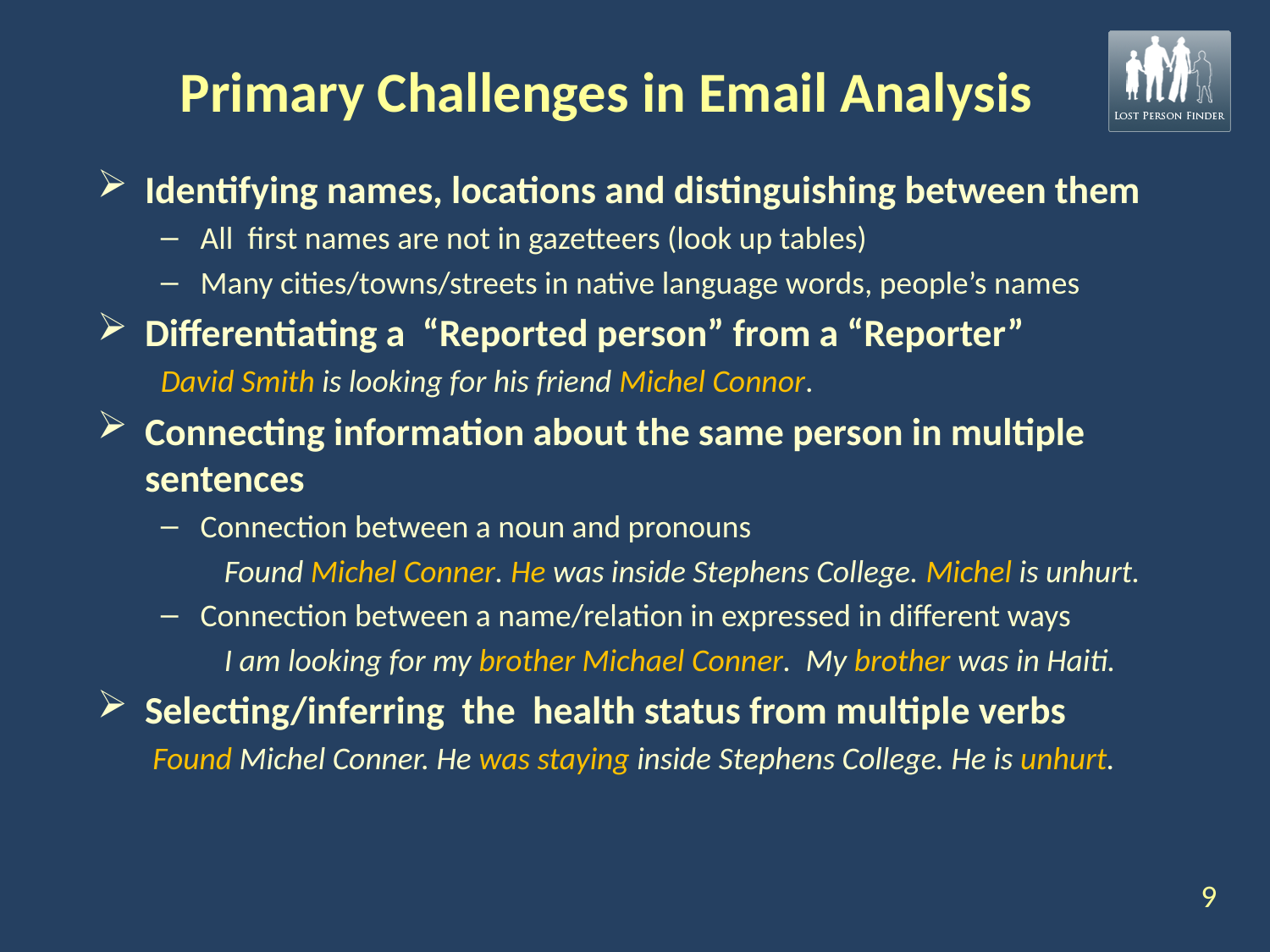

# Primary Challenges in Email Analysis
Identifying names, locations and distinguishing between them
All  first names are not in gazetteers (look up tables)
Many cities/towns/streets in native language words, people’s names
Differentiating a  “Reported person” from a “Reporter”
David Smith is looking for his friend Michel Connor.
Connecting information about the same person in multiple sentences
Connection between a noun and pronouns
Found Michel Conner. He was inside Stephens College. Michel is unhurt.
Connection between a name/relation in expressed in different ways
I am looking for my brother Michael Conner.  My brother was in Haiti.
Selecting/inferring  the  health status from multiple verbs
Found Michel Conner. He was staying inside Stephens College. He is unhurt.

9